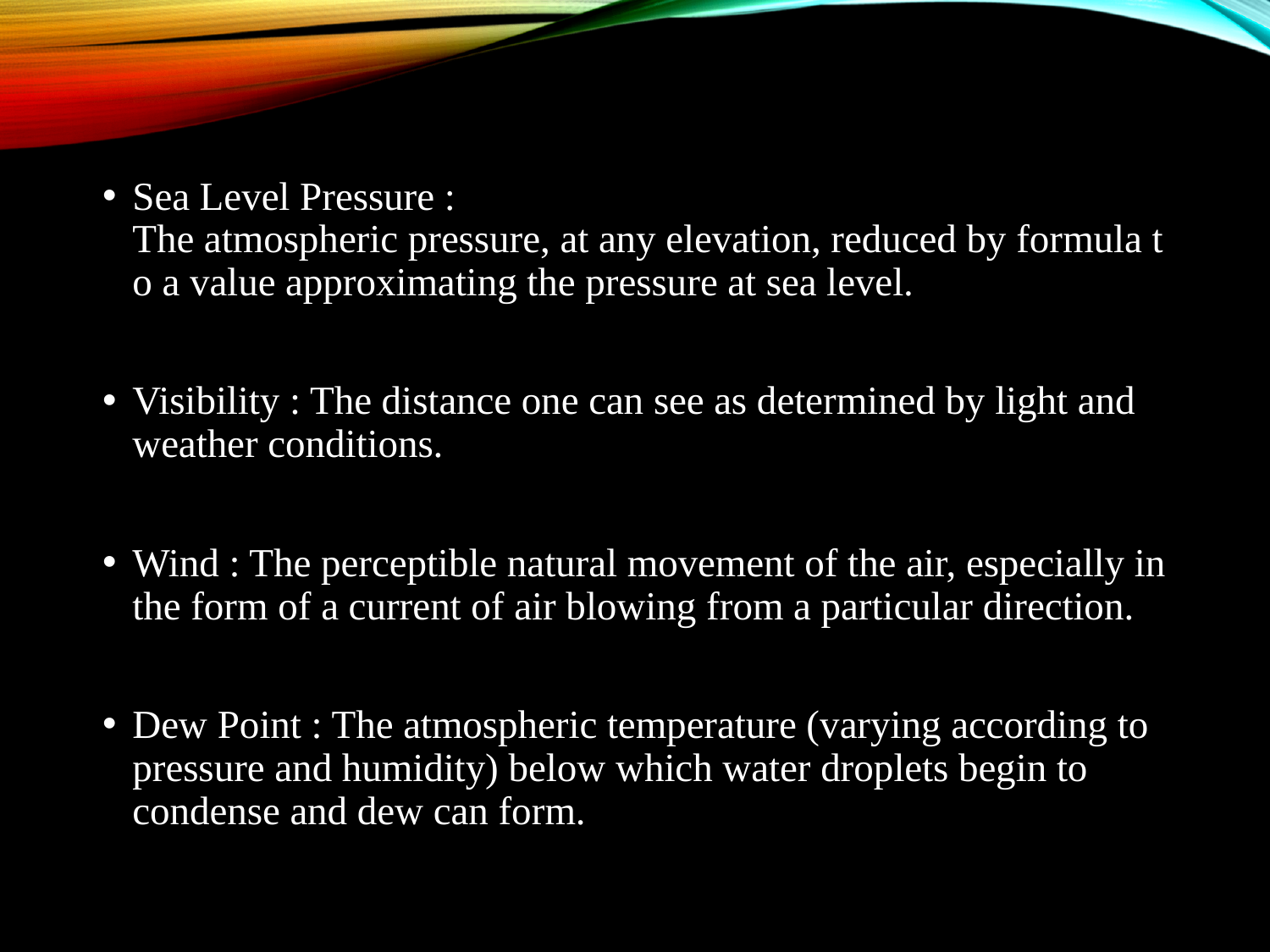

Sea Level Pressure : The atmospheric pressure, at any elevation, reduced by formula to a value approximating the pressure at sea level.

Visibility : The distance one can see as determined by light and weather conditions.

Wind : The perceptible natural movement of the air, especially in the form of a current of air blowing from a particular direction.

Dew Point : The atmospheric temperature (varying according to pressure and humidity) below which water droplets begin to condense and dew can form.